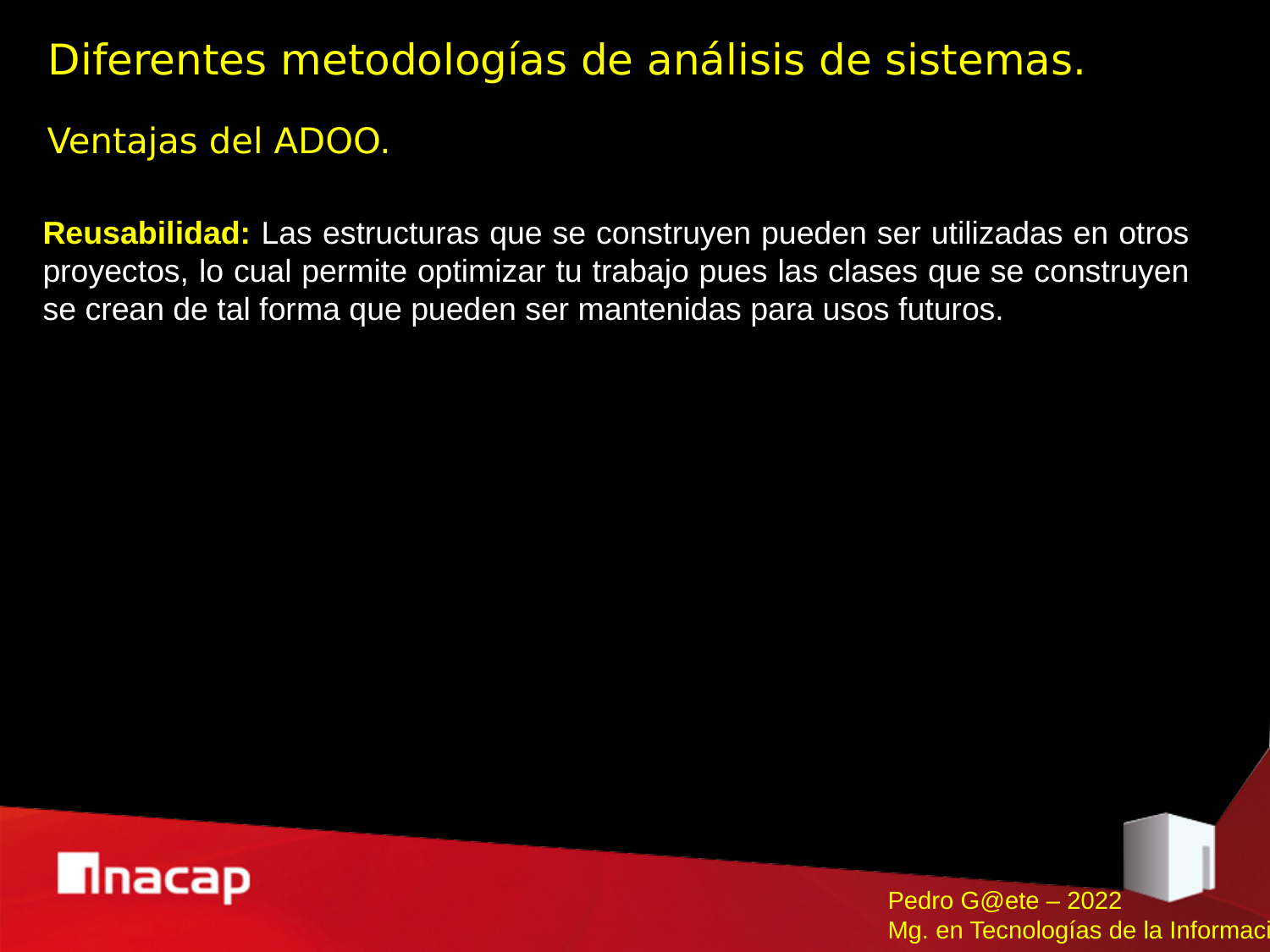

Diferentes metodologías de análisis de sistemas.
Ventajas del ADOO.
Reusabilidad: Las estructuras que se construyen pueden ser utilizadas en otros proyectos, lo cual permite optimizar tu trabajo pues las clases que se construyen se crean de tal forma que pueden ser mantenidas para usos futuros.